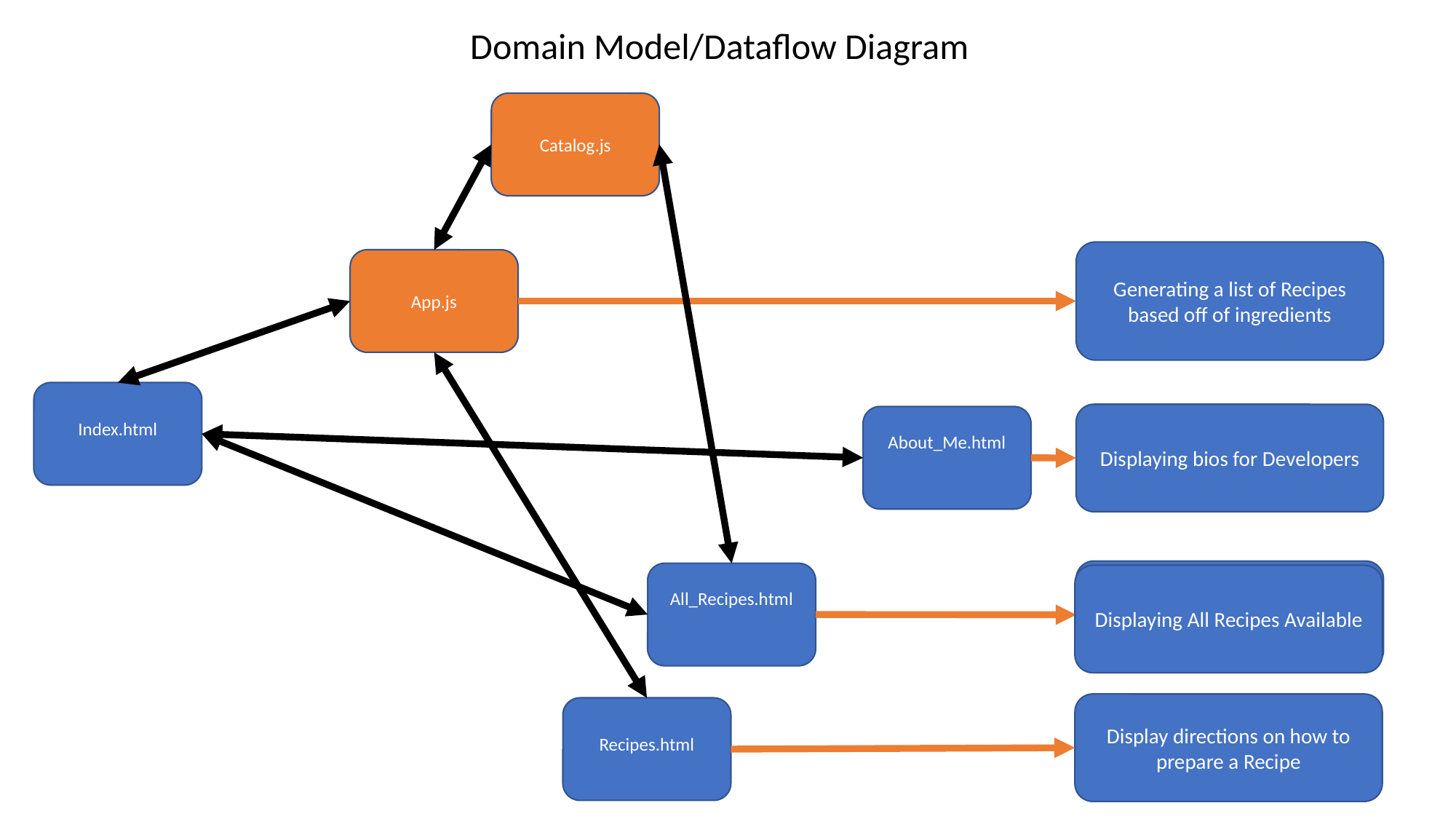

Domain Model/Dataflow Diagram
Catalog.js
Generating a list of Recipes based off of ingredients
App.js

Index.html

Displaying bios for Developers
About_Me.html

Displaying All Recipes Available
All_Recipes.html

Displaying All Recipes Available
Display directions on how to prepare a Recipe

Recipes.html